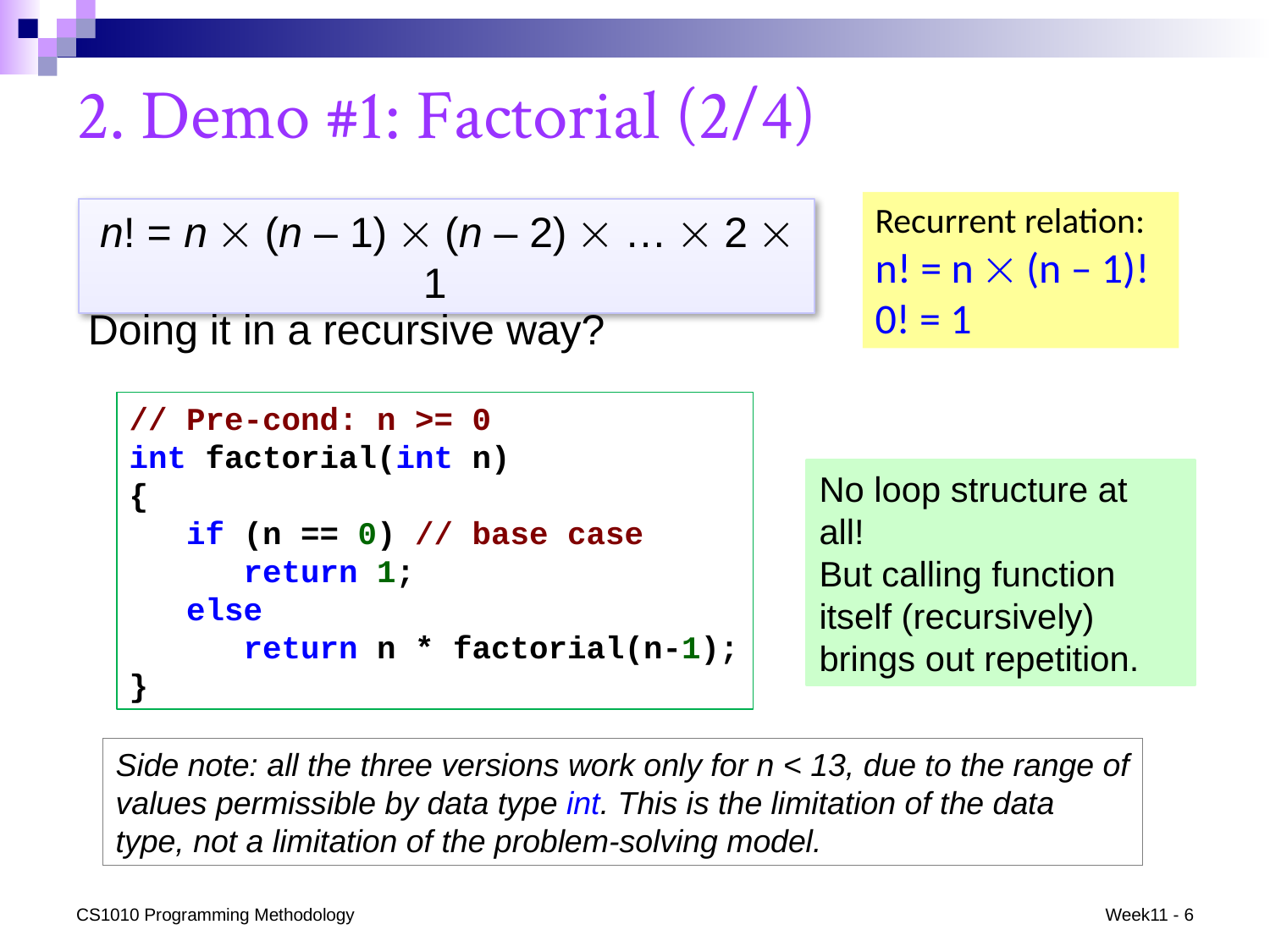

# 2. Demo #1: Factorial (2/4)
Recurrent relation:
n! = n × (n – 1)!
0! = 1
n! = n × (n – 1) × (n – 2) × … × 2 × 1
Doing it in a recursive way?
// Pre-cond: n >= 0
int factorial(int n)
{
   if (n == 0) // base case
      return 1;
   else
      return n * factorial(n-1);
}
No loop structure at all!
But calling function itself (recursively)  brings out repetition.
Side note: all the three versions work only for n < 13, due to the range of values permissible by data type int. This is the limitation of the data type, not a limitation of the problem-solving model.
CS1010 Programming Methodology
Week11 - 6